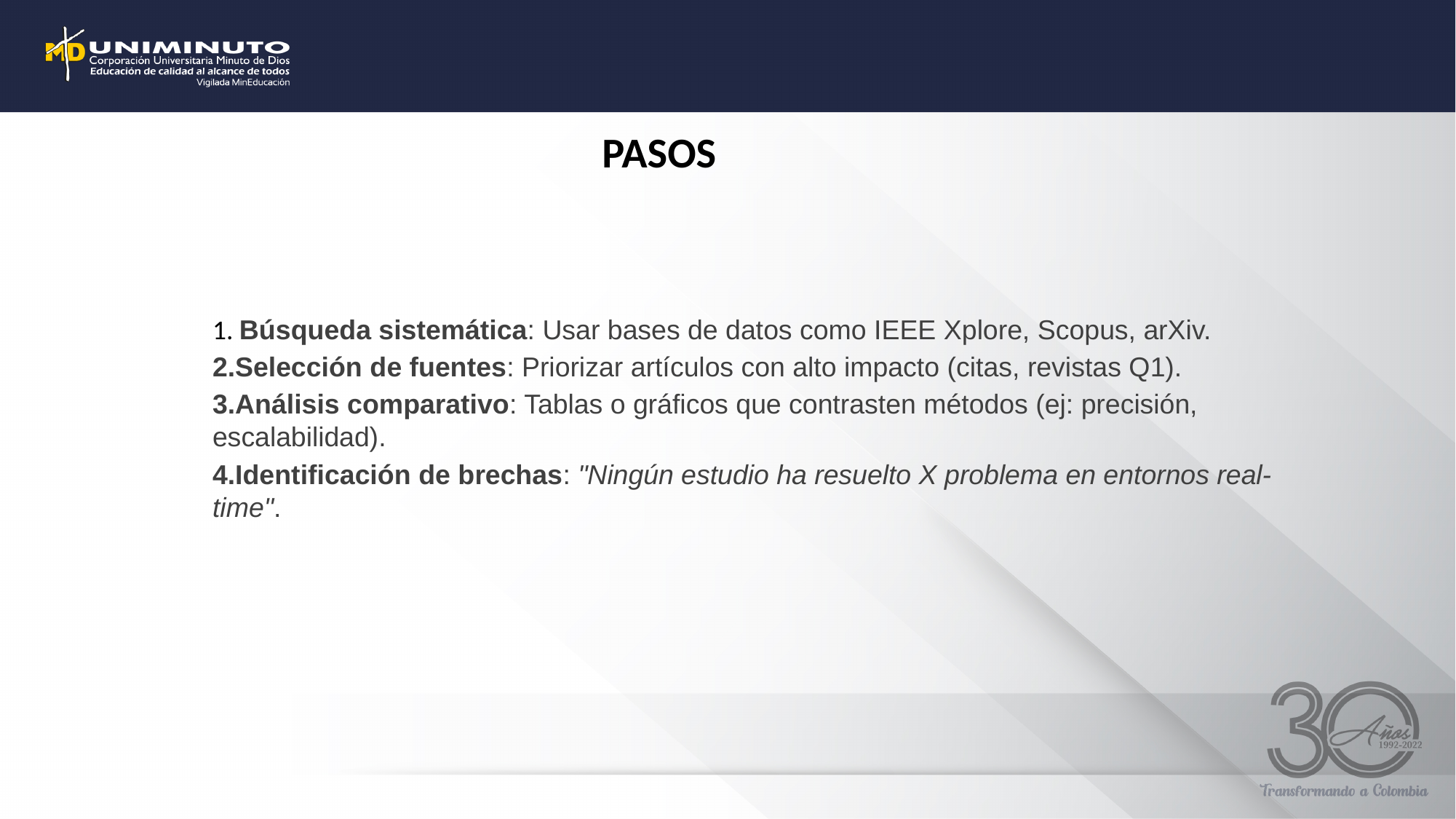

PASOS
 Búsqueda sistemática: Usar bases de datos como IEEE Xplore, Scopus, arXiv.
Selección de fuentes: Priorizar artículos con alto impacto (citas, revistas Q1).
Análisis comparativo: Tablas o gráficos que contrasten métodos (ej: precisión, escalabilidad).
Identificación de brechas: "Ningún estudio ha resuelto X problema en entornos real-time".